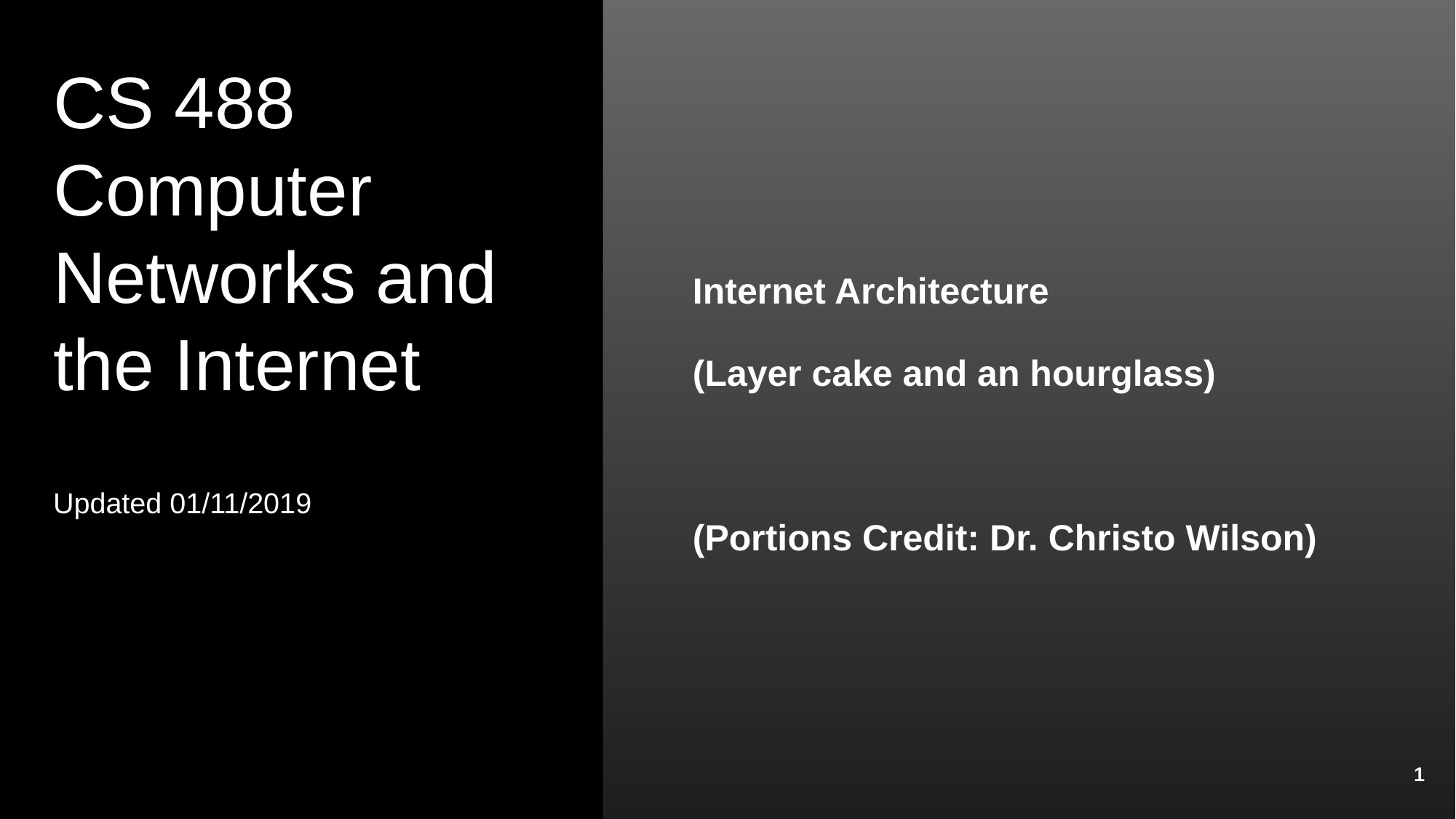

# CS 488 Computer Networks and the Internet
Internet Architecture
(Layer cake and an hourglass)

(Portions Credit: Dr. Christo Wilson)
Updated 01/11/2019
1